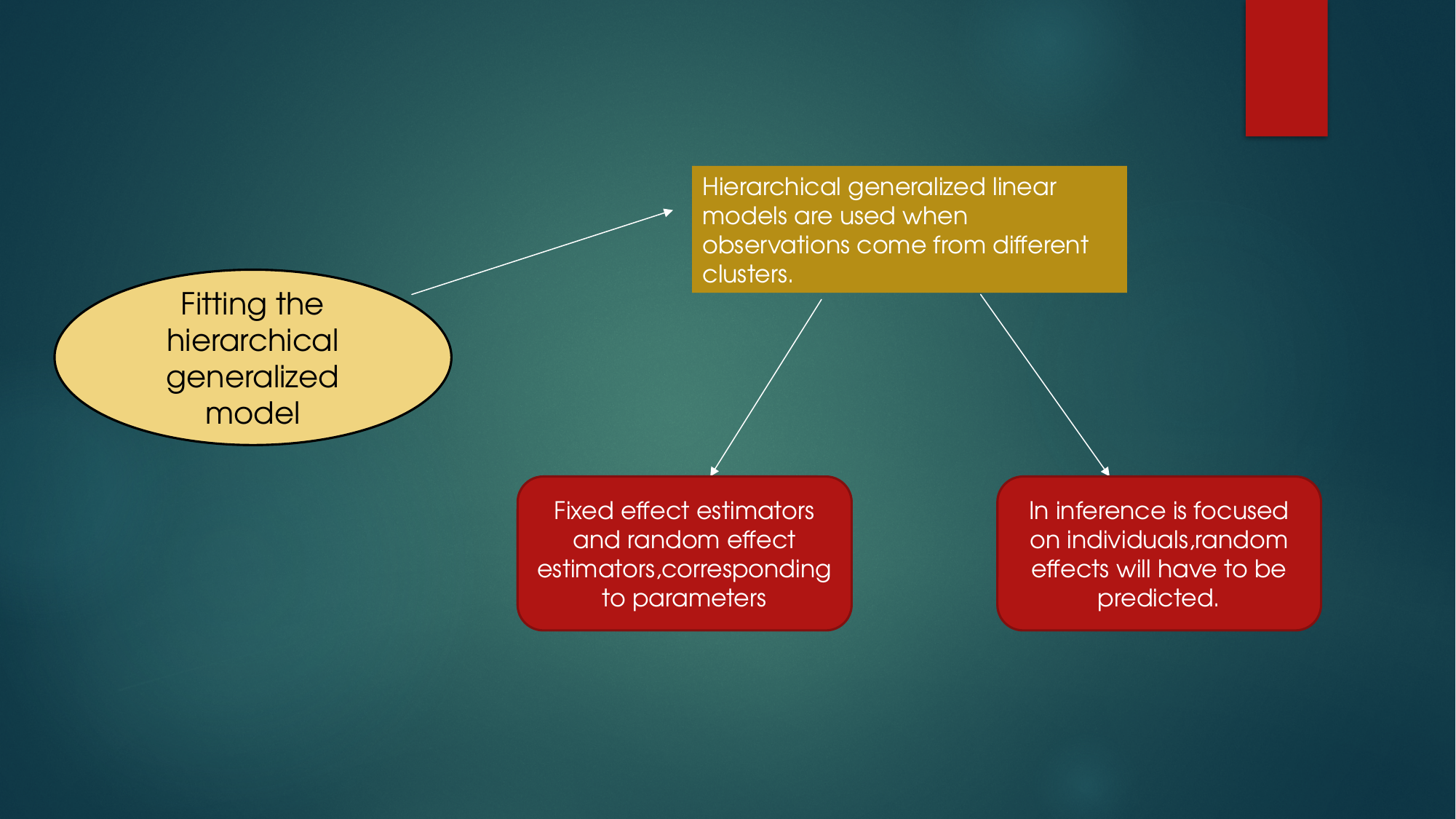

Hierarchical generalized linear models are used when observations come from different clusters.
Fitting the hierarchical generalized model
Fixed effect estimators and random effect estimators,corresponding to parameters
In inference is focused on individuals,random effects will have to be predicted.